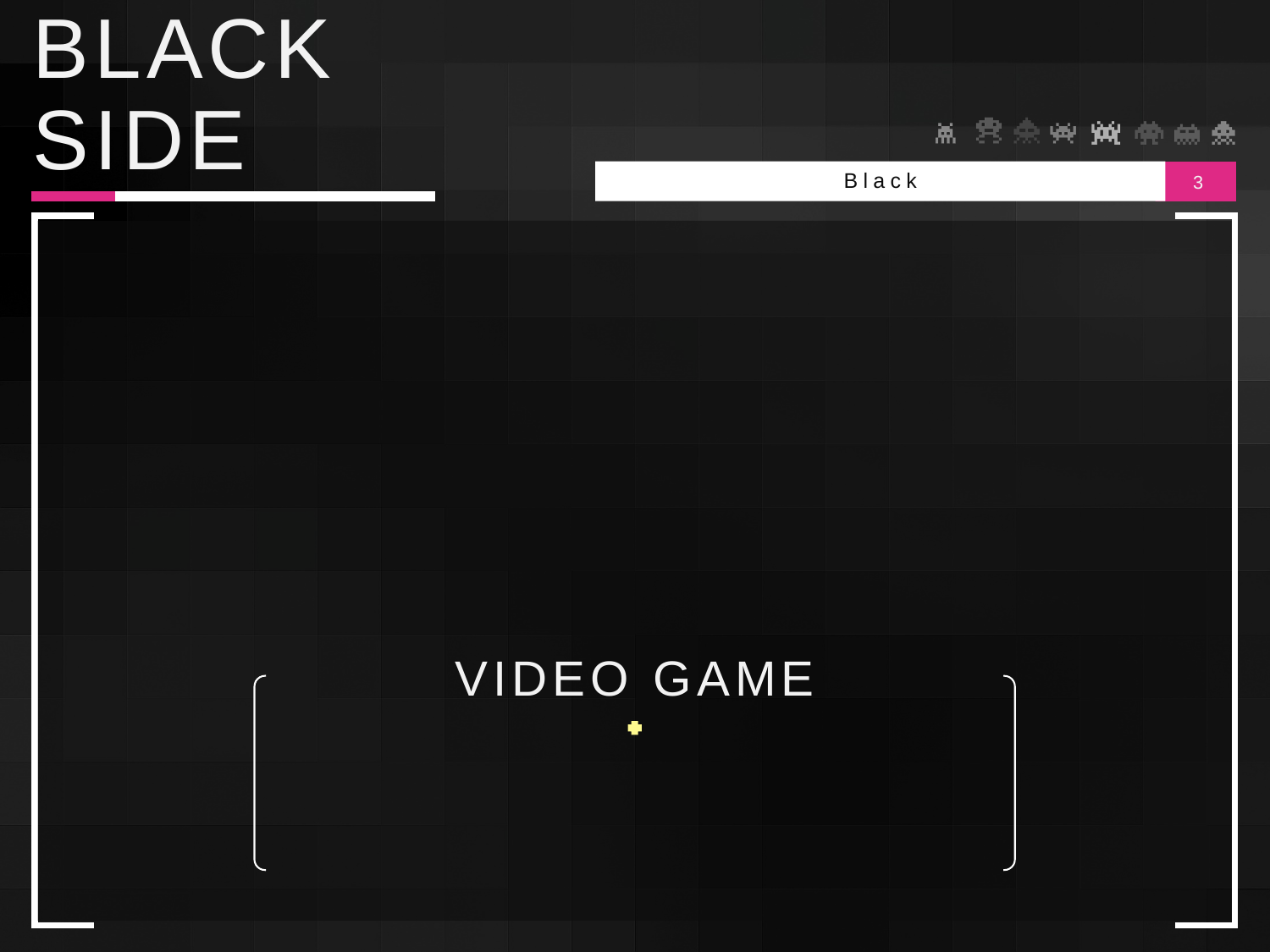

# BLACK SIDE
Black
3

VIDEO GAME

A video game is an electronic game that involves human interaction
with a user interface to generate visual feedback on a video device.